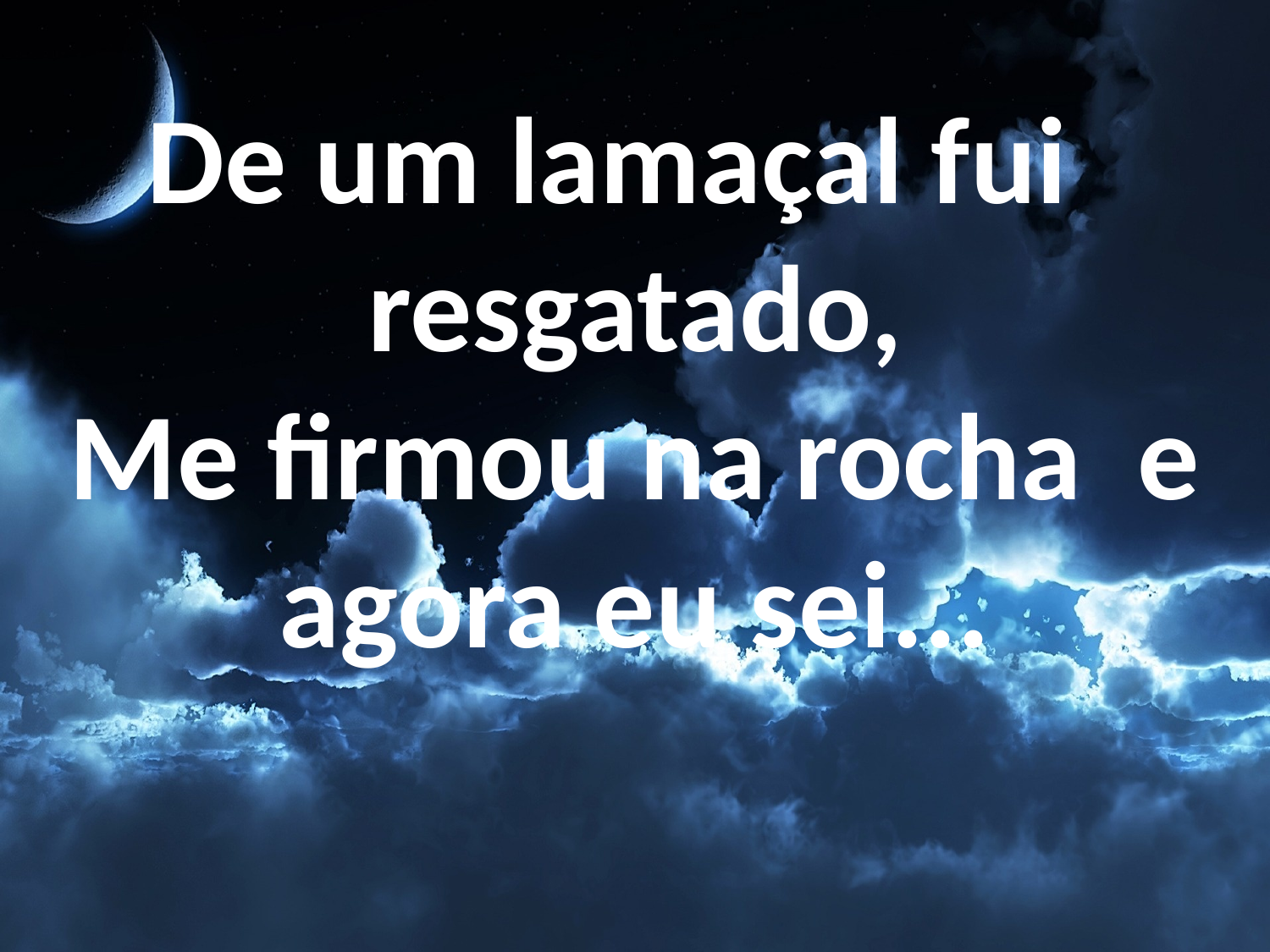

De um lamaçal fui   resgatado,
Me firmou na rocha  e agora eu sei...